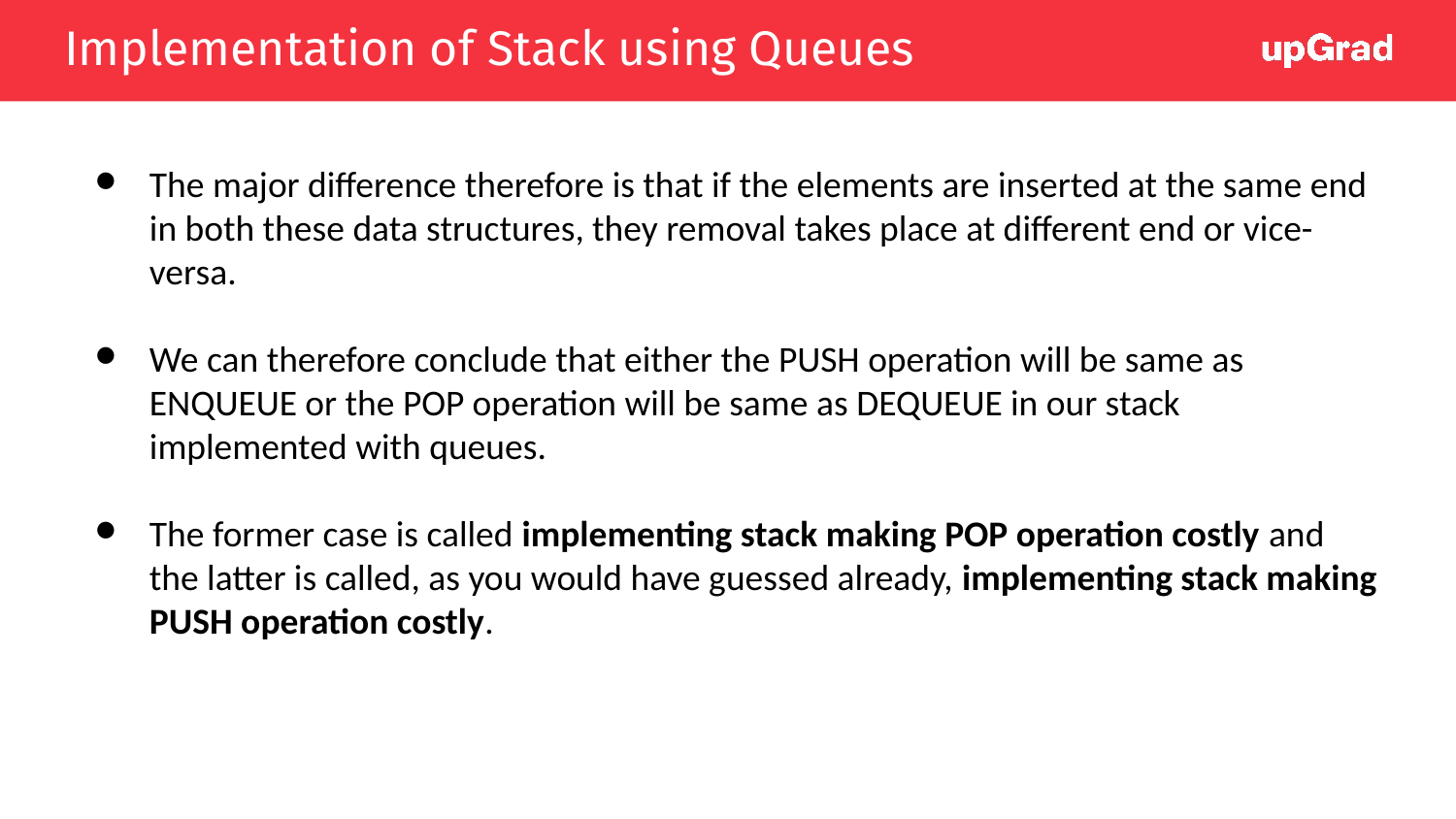

# Implementation of Stack using Queues

The major difference therefore is that if the elements are inserted at the same end in both these data structures, they removal takes place at different end or vice-versa.

We can therefore conclude that either the PUSH operation will be same as ENQUEUE or the POP operation will be same as DEQUEUE in our stack implemented with queues.

The former case is called implementing stack making POP operation costly and the latter is called, as you would have guessed already, implementing stack making PUSH operation costly.